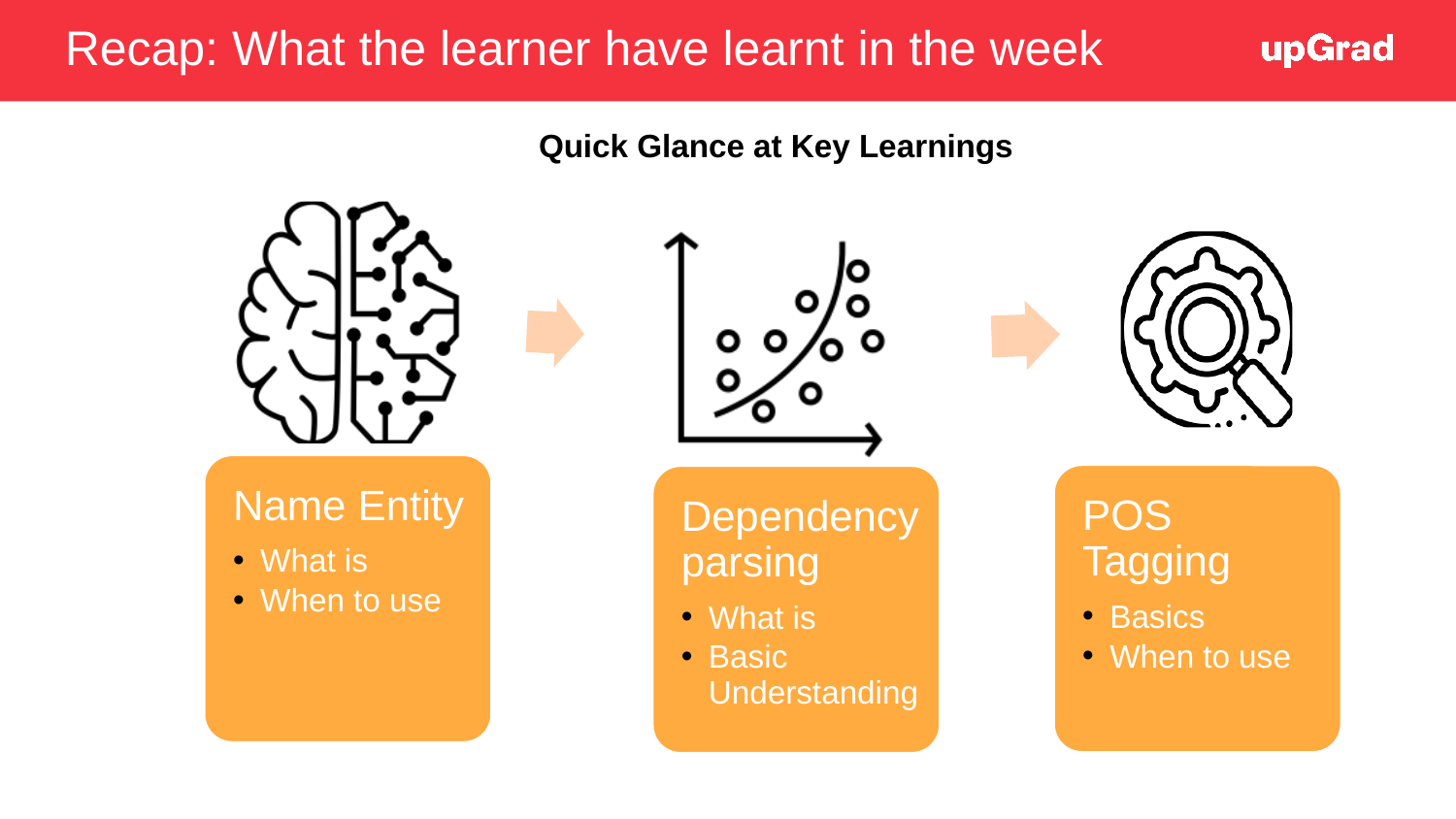

# Recap: What the learner have learnt in the week
Quick Glance at Key Learnings
Name Entity
What is
When to use

Dependency parsing
What is
Basic Understanding

POS Tagging
Basics
When to use